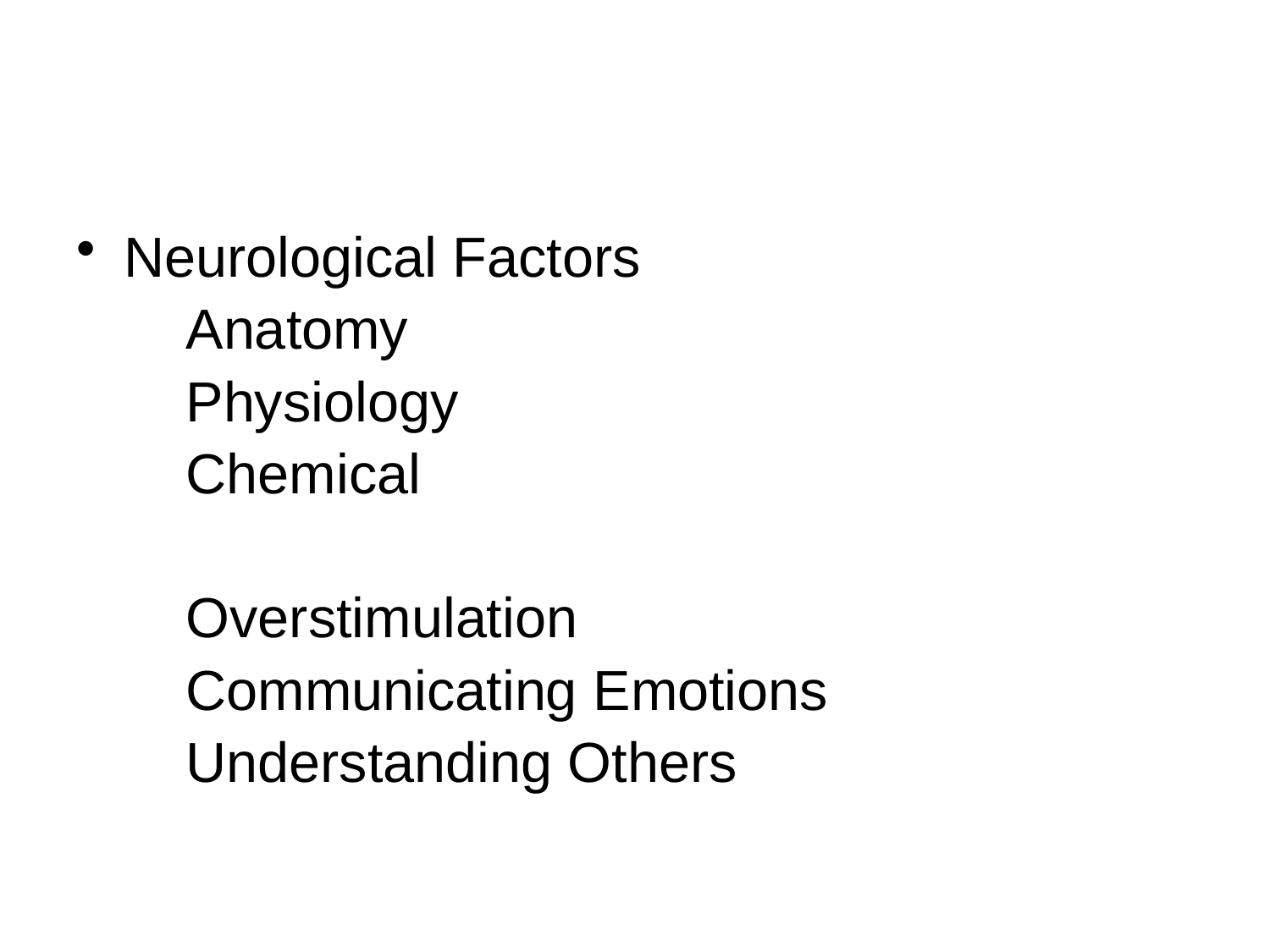

#
Neurological Factors
       Anatomy
       Physiology
       Chemical

       Overstimulation
       Communicating Emotions
       Understanding Others